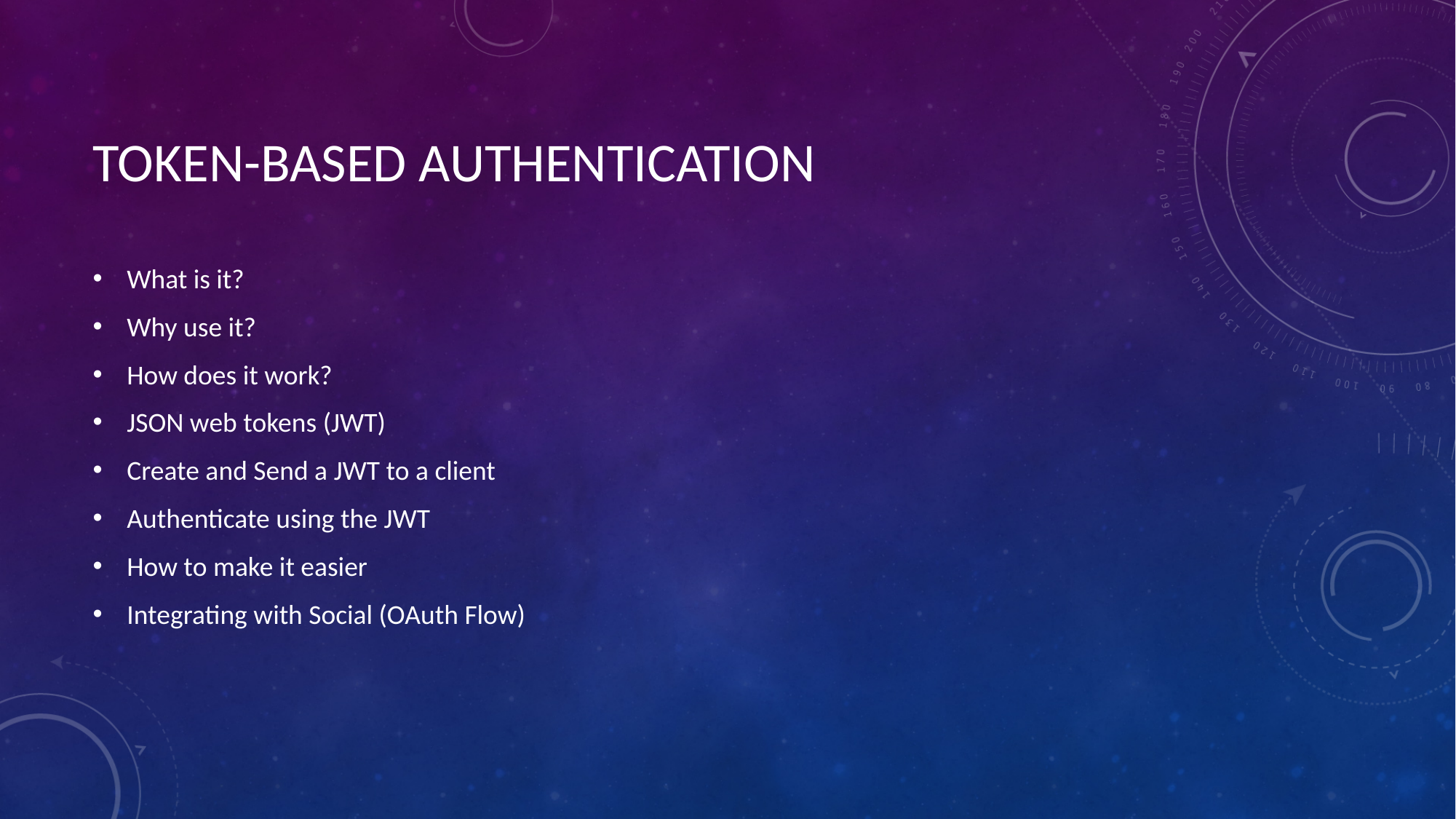

# Token-based authentication
What is it?
Why use it?
How does it work?
JSON web tokens (JWT)
Create and Send a JWT to a client
Authenticate using the JWT
How to make it easier
Integrating with Social (OAuth Flow)